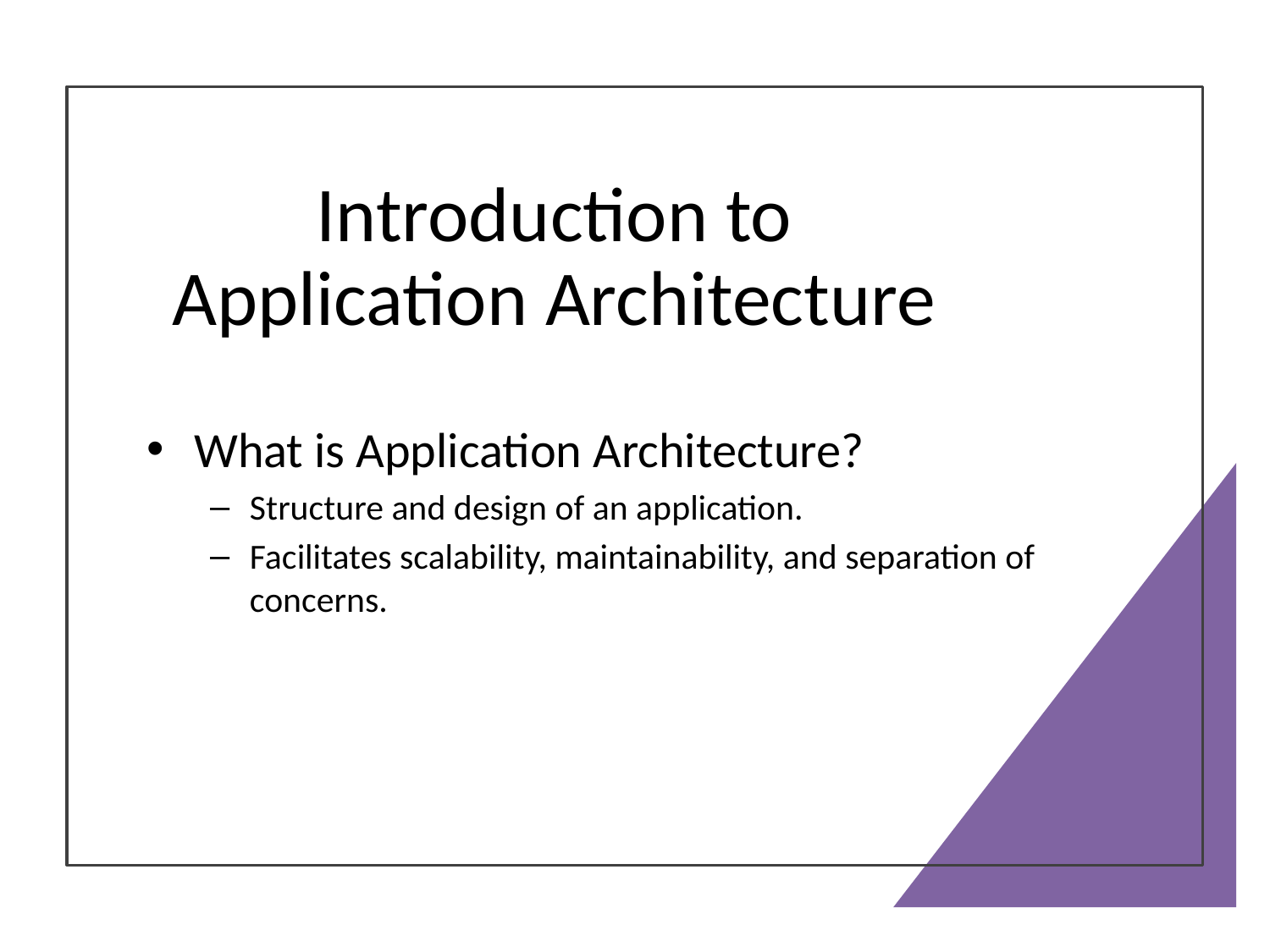

# Introduction to Application Architecture
What is Application Architecture?
Structure and design of an application.
Facilitates scalability, maintainability, and separation of concerns.